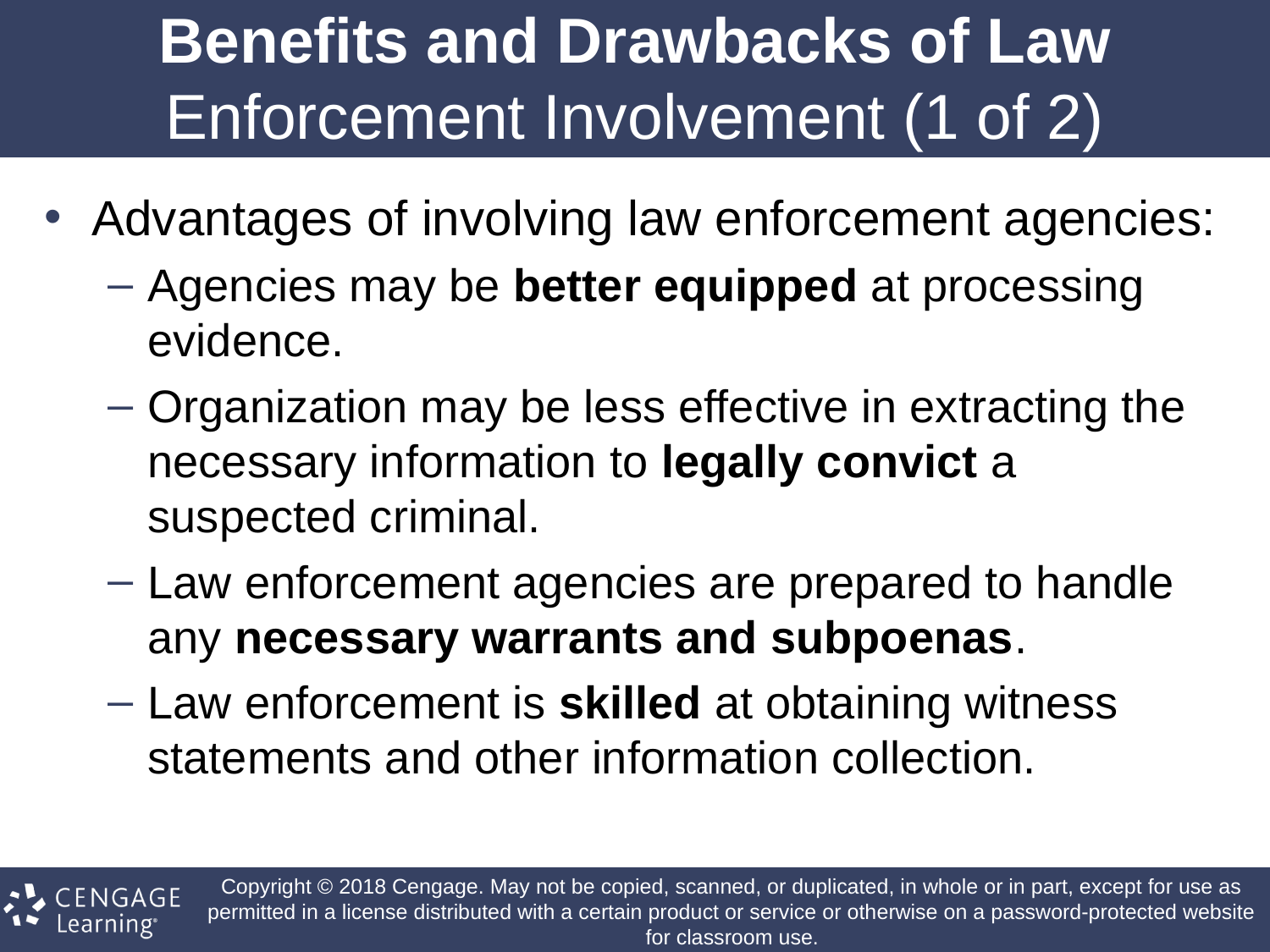

# Benefits and Drawbacks of Law Enforcement Involvement (1 of 2)
Advantages of involving law enforcement agencies:
Agencies may be better equipped at processing evidence.
Organization may be less effective in extracting the necessary information to legally convict a suspected criminal.
Law enforcement agencies are prepared to handle any necessary warrants and subpoenas.
Law enforcement is skilled at obtaining witness statements and other information collection.